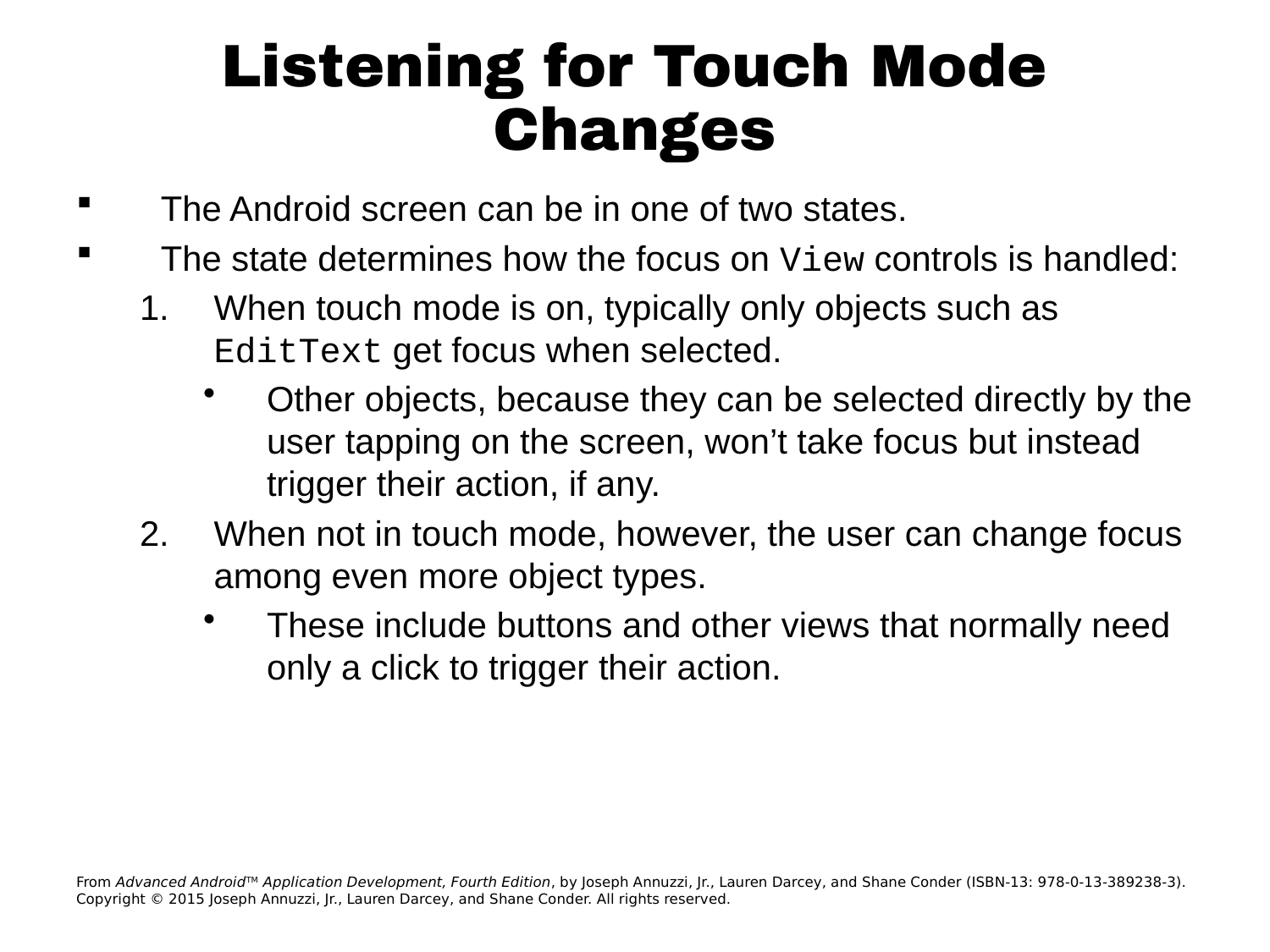

# Listening for Touch Mode Changes
The Android screen can be in one of two states.
The state determines how the focus on View controls is handled:
When touch mode is on, typically only objects such as EditText get focus when selected.
Other objects, because they can be selected directly by the user tapping on the screen, won’t take focus but instead trigger their action, if any.
When not in touch mode, however, the user can change focus among even more object types.
These include buttons and other views that normally need only a click to trigger their action.
From Advanced AndroidTM Application Development, Fourth Edition, by Joseph Annuzzi, Jr., Lauren Darcey, and Shane Conder (ISBN-13: 978-0-13-389238-3). Copyright © 2015 Joseph Annuzzi, Jr., Lauren Darcey, and Shane Conder. All rights reserved.